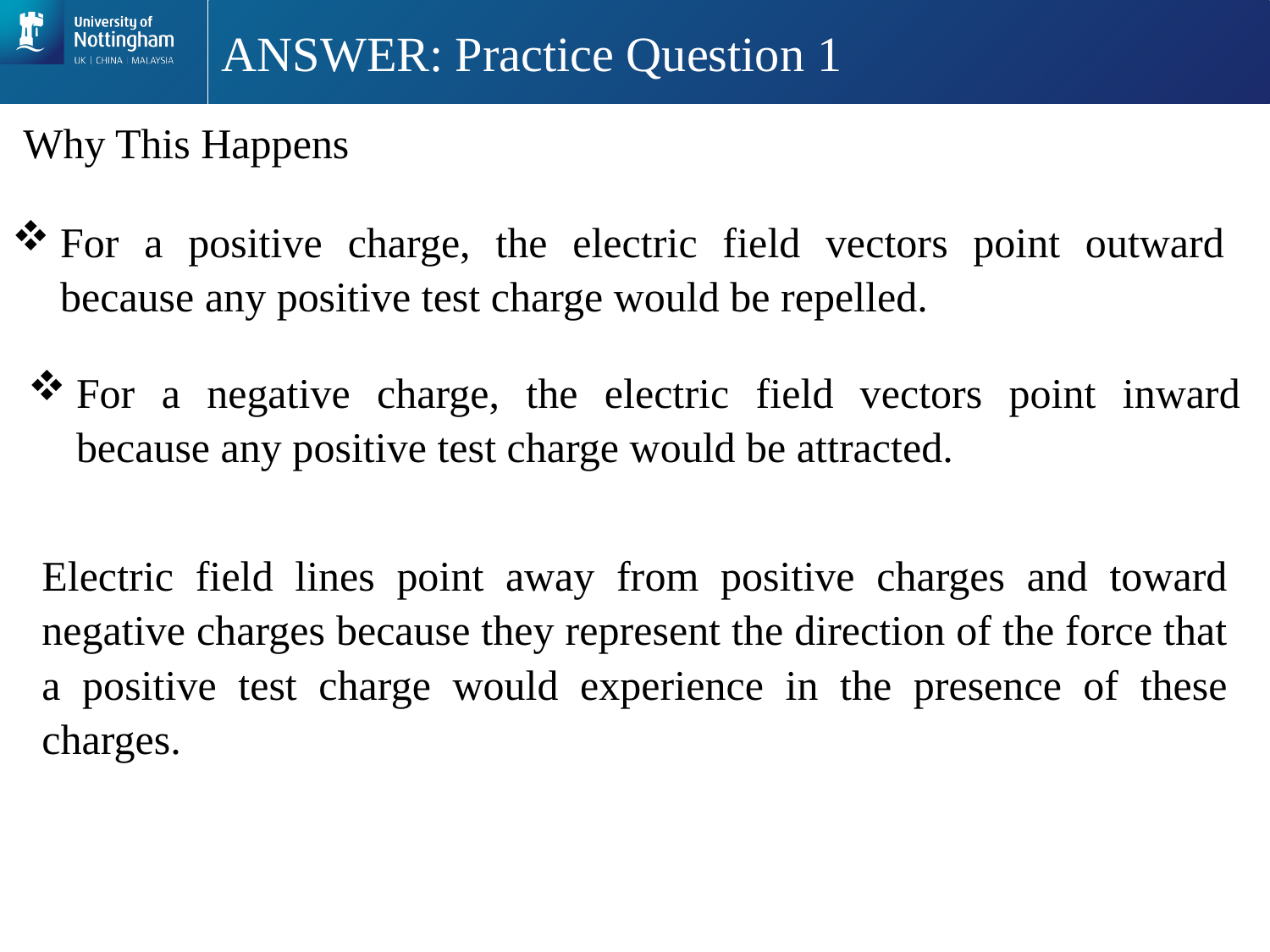

# ANSWER: Practice Question 1
 Why This Happens
For a positive charge, the electric field vectors point outward because any positive test charge would be repelled.
For a negative charge, the electric field vectors point inward because any positive test charge would be attracted.
Electric field lines point away from positive charges and toward negative charges because they represent the direction of the force that a positive test charge would experience in the presence of these charges.